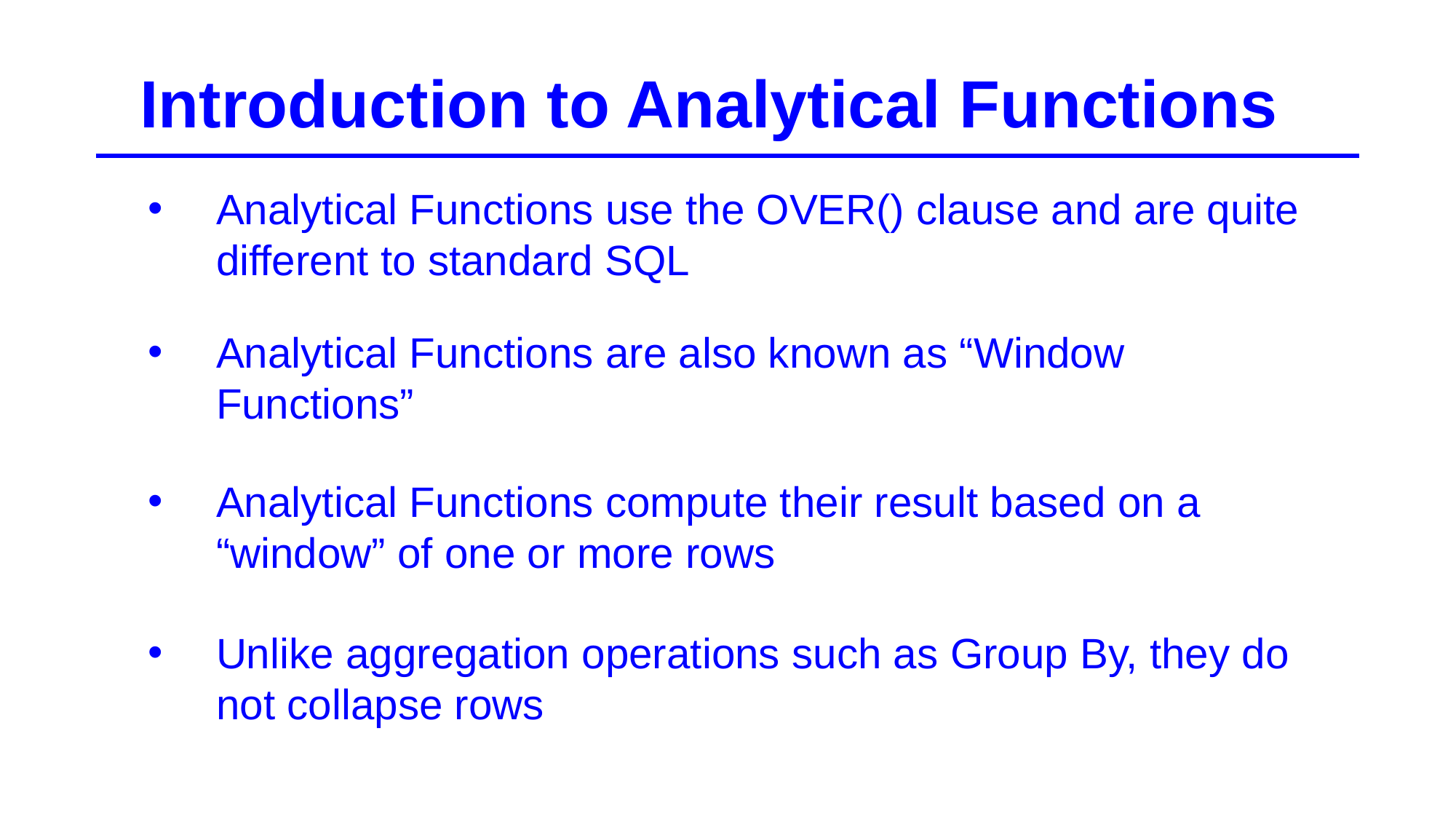

Introduction to Analytical Functions
Analytical Functions use the OVER() clause and are quite different to standard SQL
Analytical Functions are also known as “Window Functions”
Analytical Functions compute their result based on a “window” of one or more rows
Unlike aggregation operations such as Group By, they do not collapse rows